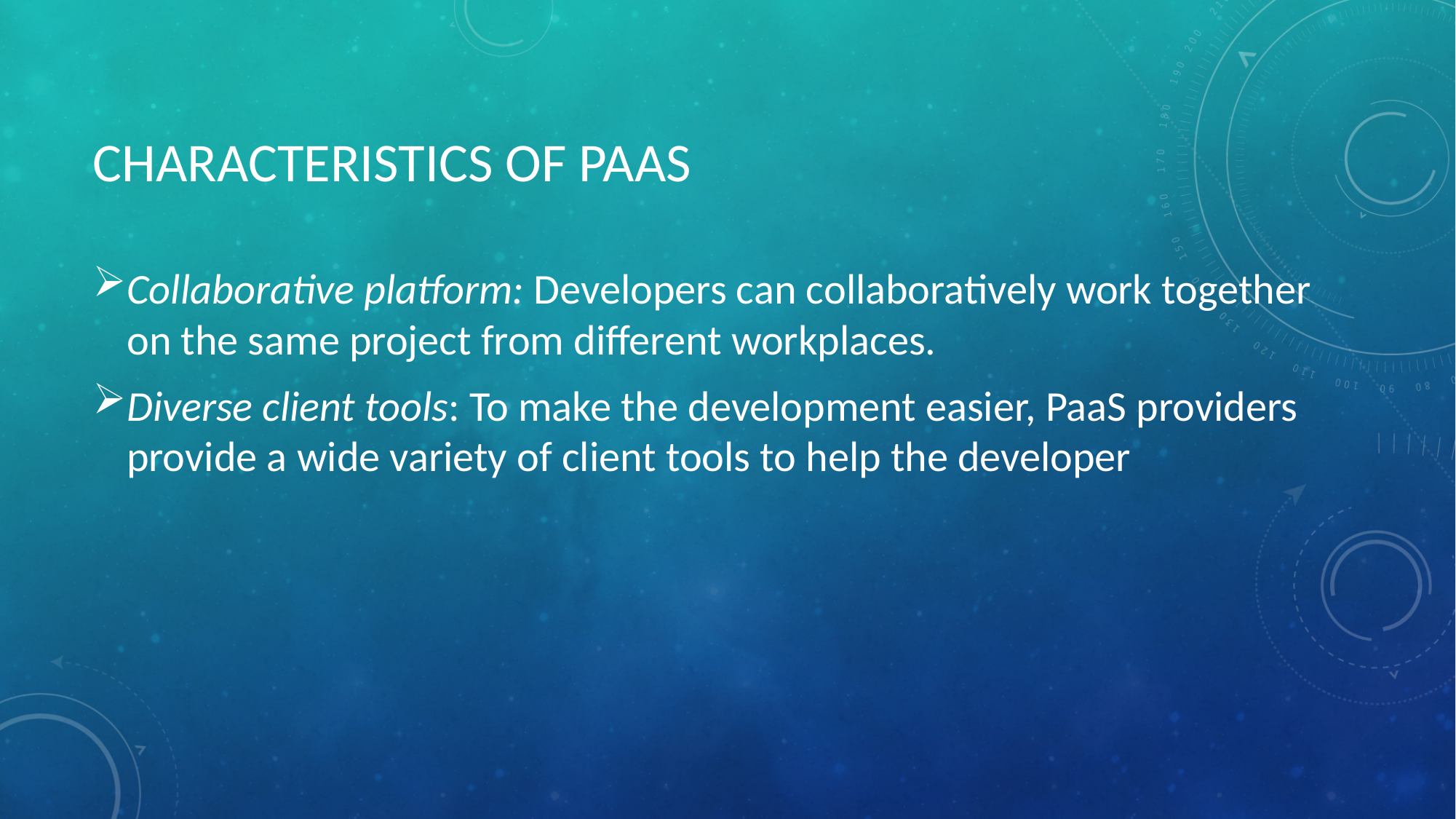

# Characteristics of PaaS
Collaborative platform: Developers can collaboratively work together on the same project from different workplaces.
Diverse client tools: To make the development easier, PaaS providers provide a wide variety of client tools to help the developer